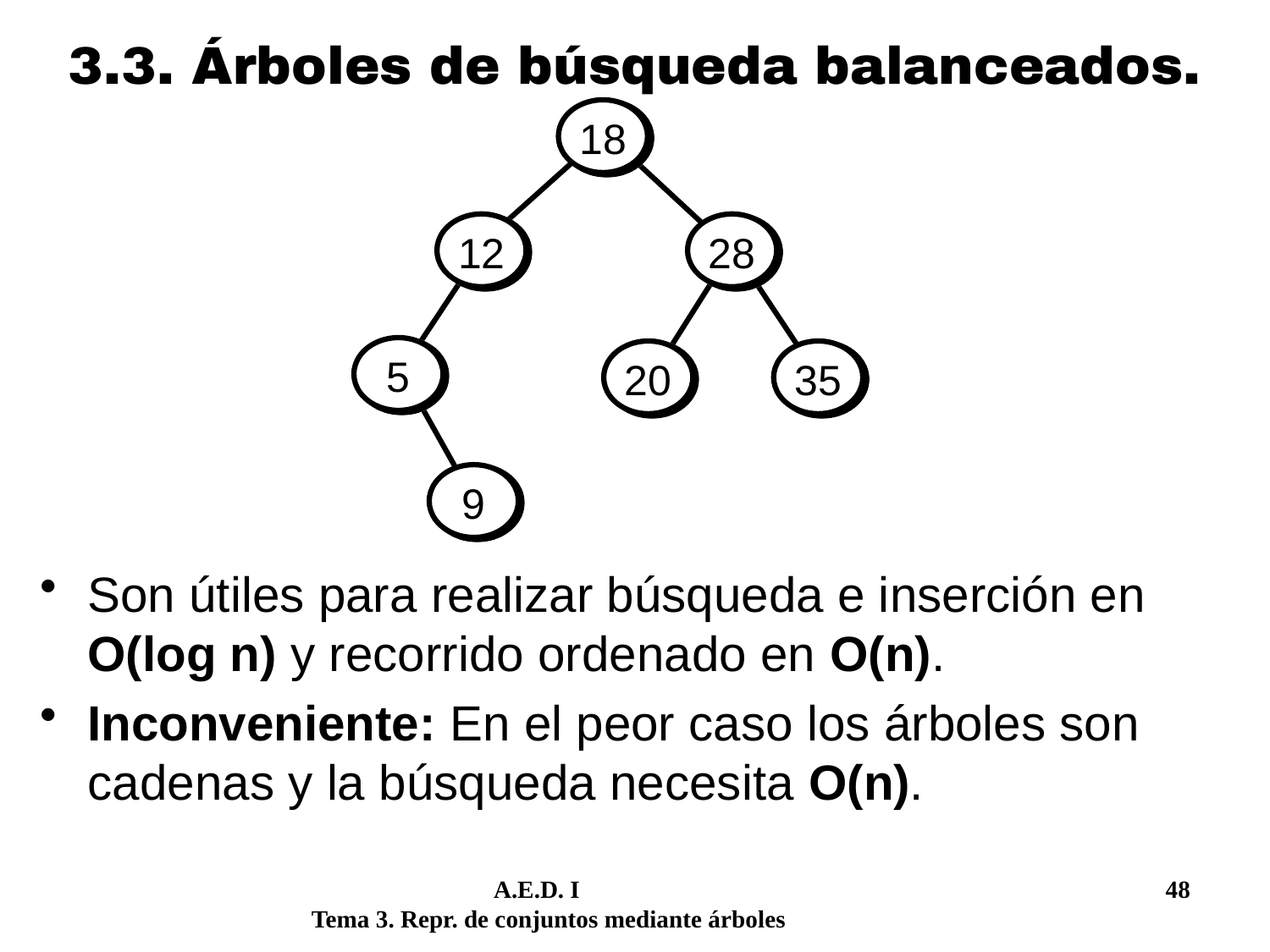

# 3.3. Árboles de búsqueda balanceados.
18

12
28

5
20
35

9
Son útiles para realizar búsqueda e inserción en O(log n) y recorrido ordenado en O(n).
Inconveniente: En el peor caso los árboles son cadenas y la búsqueda necesita O(n).
	         A.E.D. I			      	               48
Tema 3. Repr. de conjuntos mediante árboles